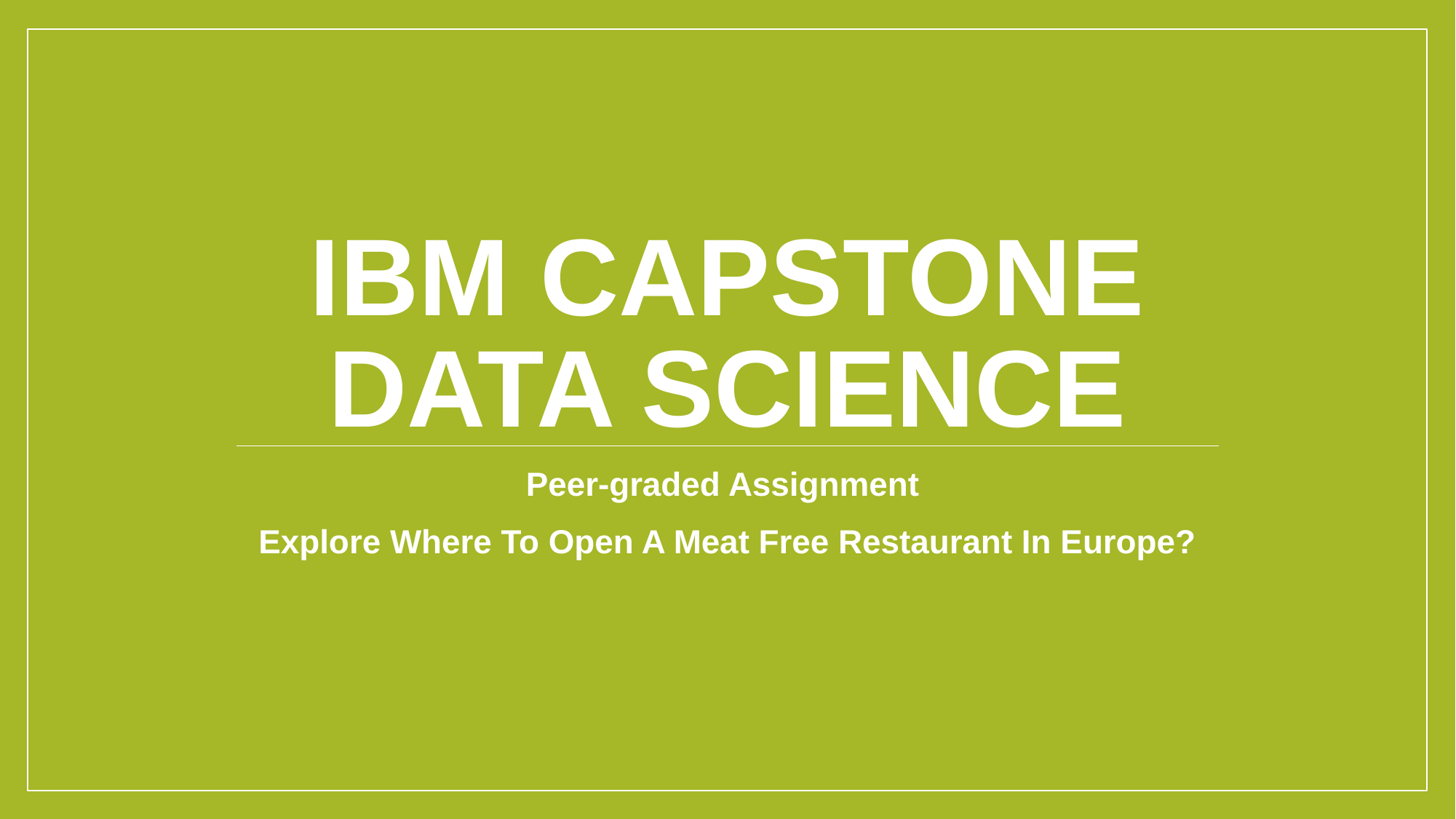

# IBM Capstone Data Science
Peer-graded Assignment
Explore Where To Open A Meat Free Restaurant In Europe?